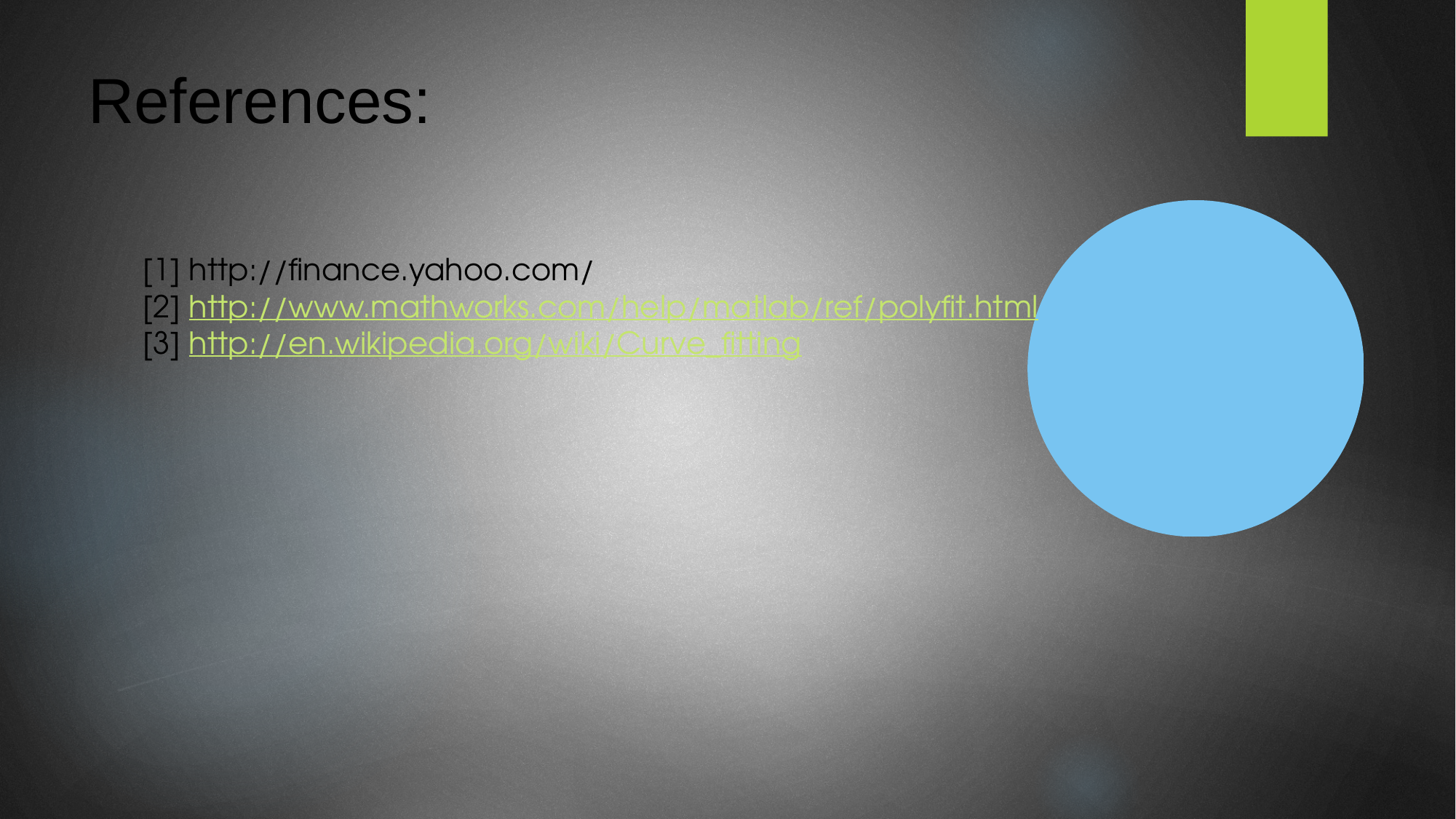

References:
[1] http://finance.yahoo.com/
[2] http://www.mathworks.com/help/matlab/ref/polyfit.html
[3] http://en.wikipedia.org/wiki/Curve_fitting